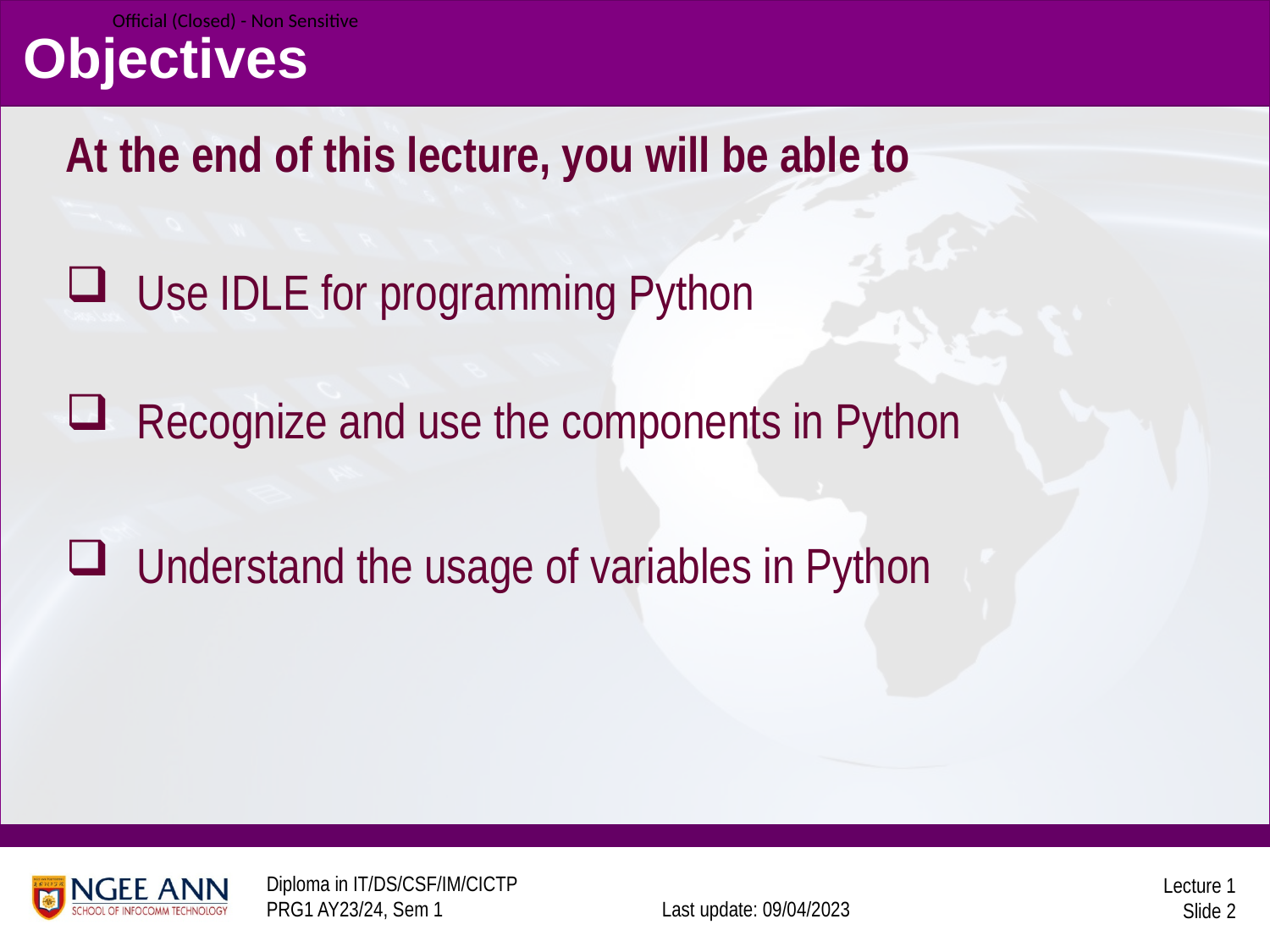

# Objectives
At the end of this lecture, you will be able to

Use IDLE for programming Python

Recognize and use the components in Python

Understand the usage of variables in Python